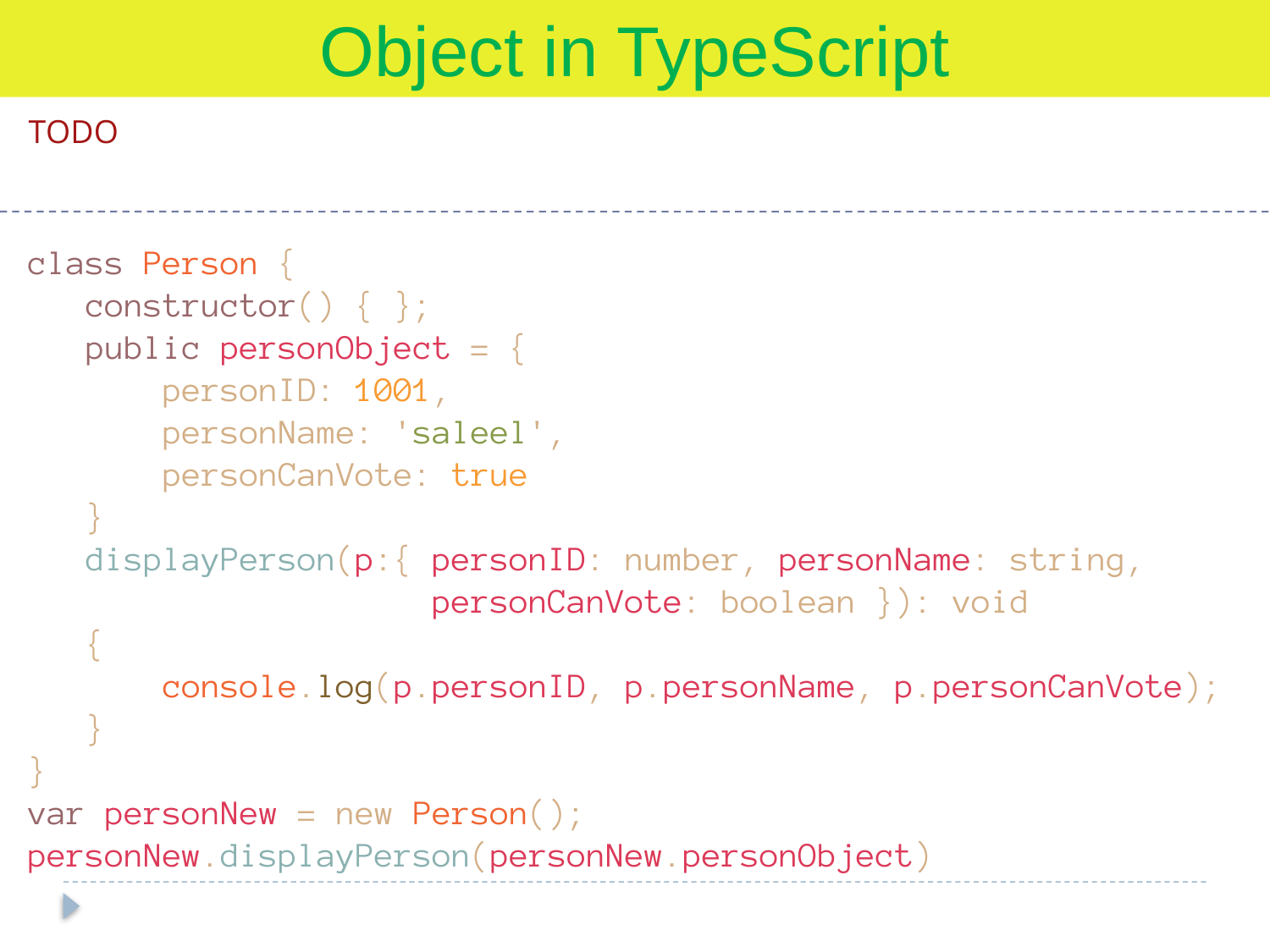

Object in TypeScript
TODO
class Person {
   constructor() { };
   public personObject = {
       personID: 1001,
       personName: 'saleel',
       personCanVote: true
   }
   displayPerson(p:{ personID: number, personName: string,
                     personCanVote: boolean }): void
   {
       console.log(p.personID, p.personName, p.personCanVote);
   }
}
var personNew = new Person();
personNew.displayPerson(personNew.personObject)